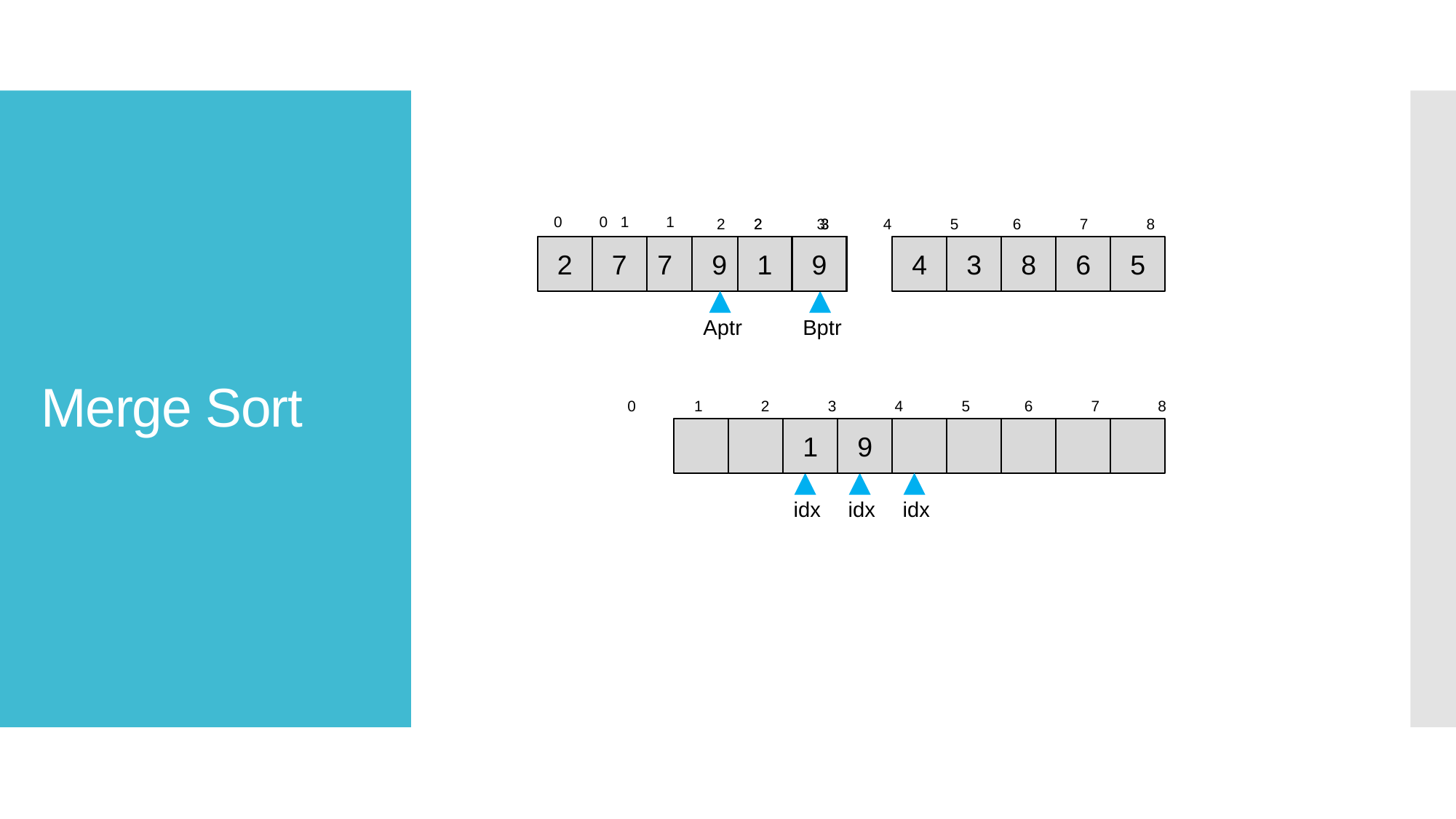

# Merge Sort
0              1
0              1
2
2              3
2              3
3
4              5             6              7              8
2
2
7
7

9
9

1

1
1

9
4
3
8
6
5

Aptr

Bptr
0              1              2              3              4              5             6              7              8

1

9

idx

idx

idx